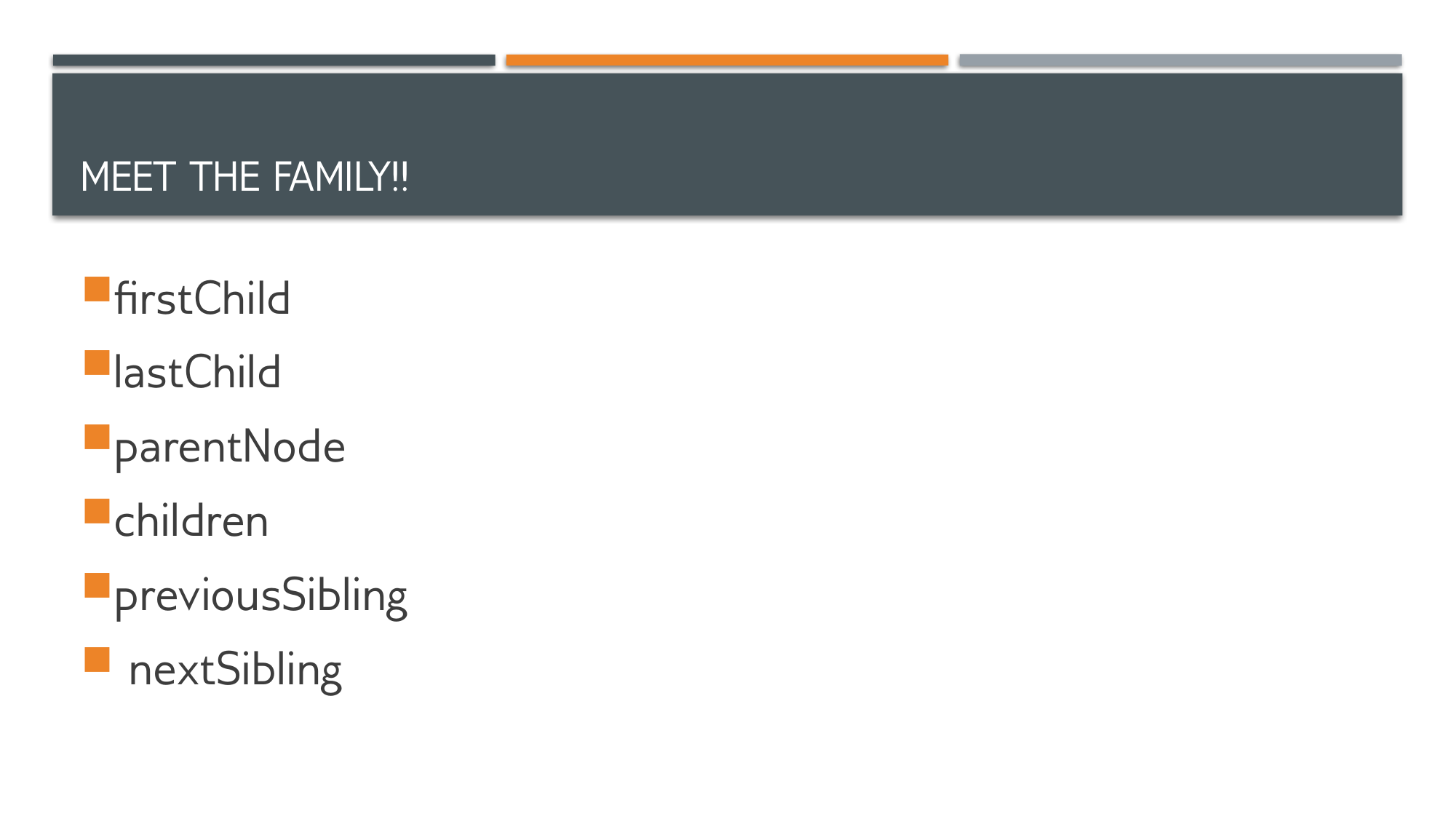

# Meet The Family!!
firstChild
lastChild
parentNode
children
previousSibling
 nextSibling